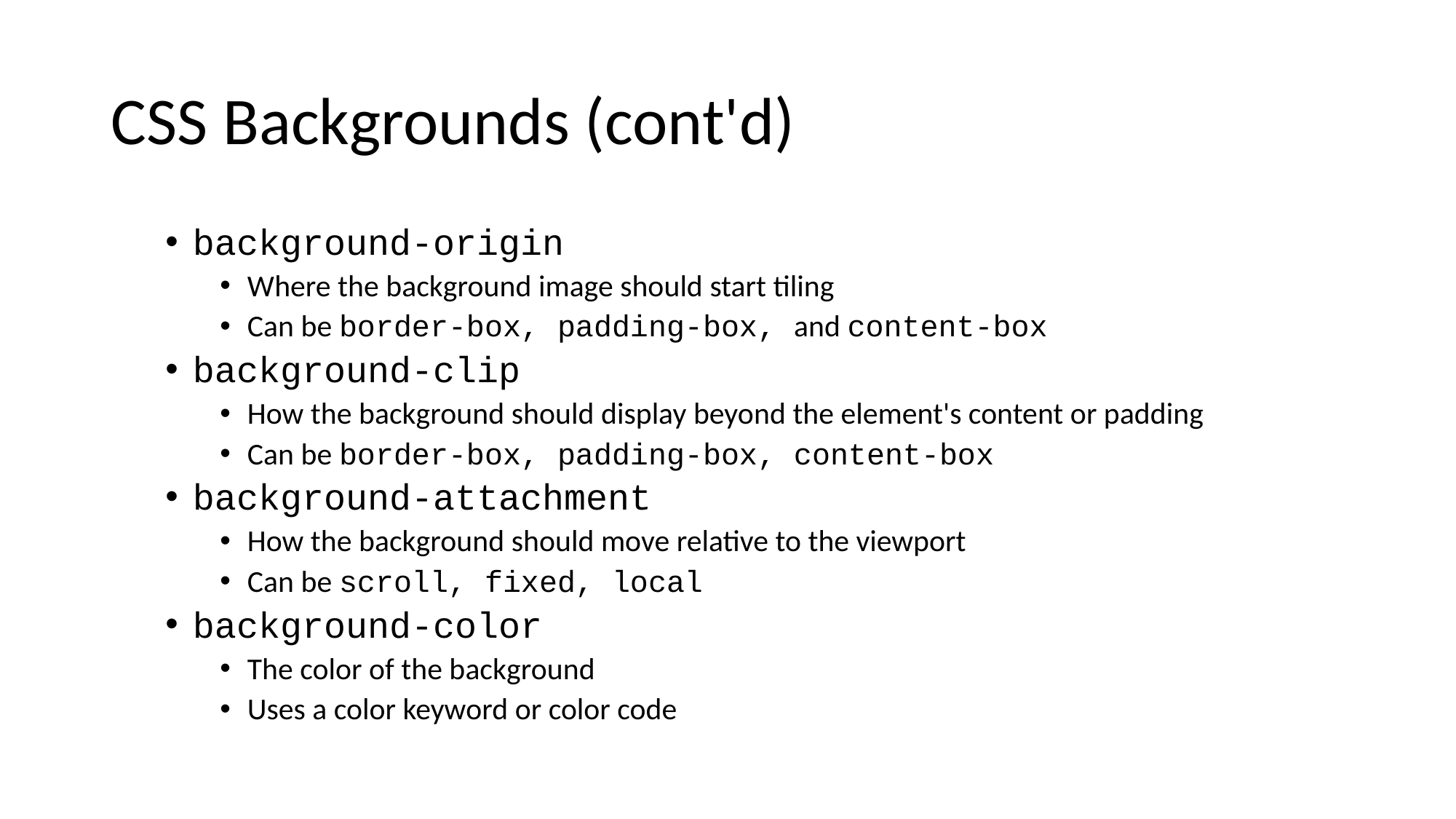

# CSS Backgrounds (cont'd)
background-origin
Where the background image should start tiling
Can be border-box, padding-box, and content-box
background-clip
How the background should display beyond the element's content or padding
Can be border-box, padding-box, content-box
background-attachment
How the background should move relative to the viewport
Can be scroll, fixed, local
background-color
The color of the background
Uses a color keyword or color code